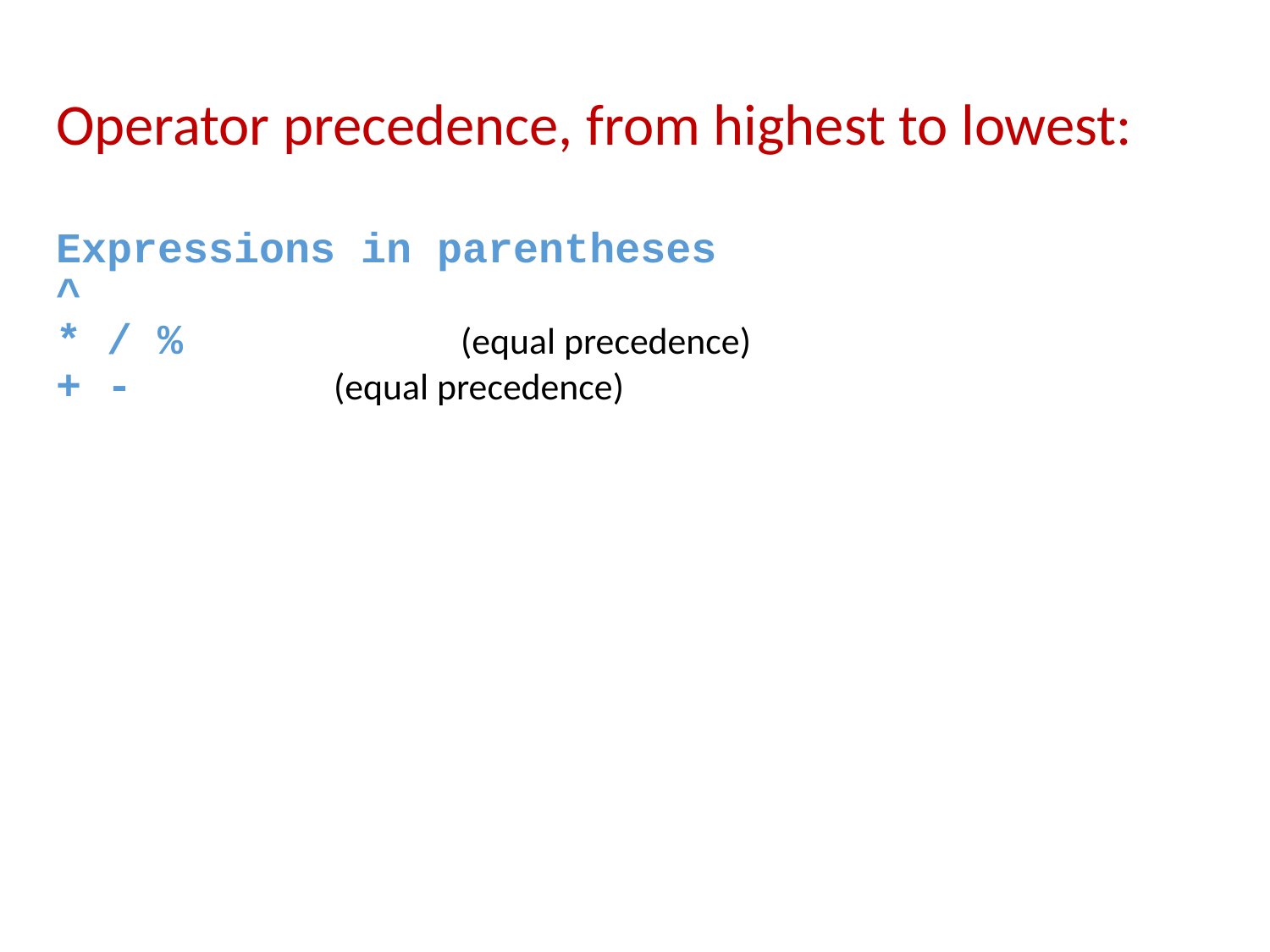

# Operator precedence, from highest to lowest:
Expressions in parentheses
^
* / %   		(equal precedence)
+ -      		(equal precedence)